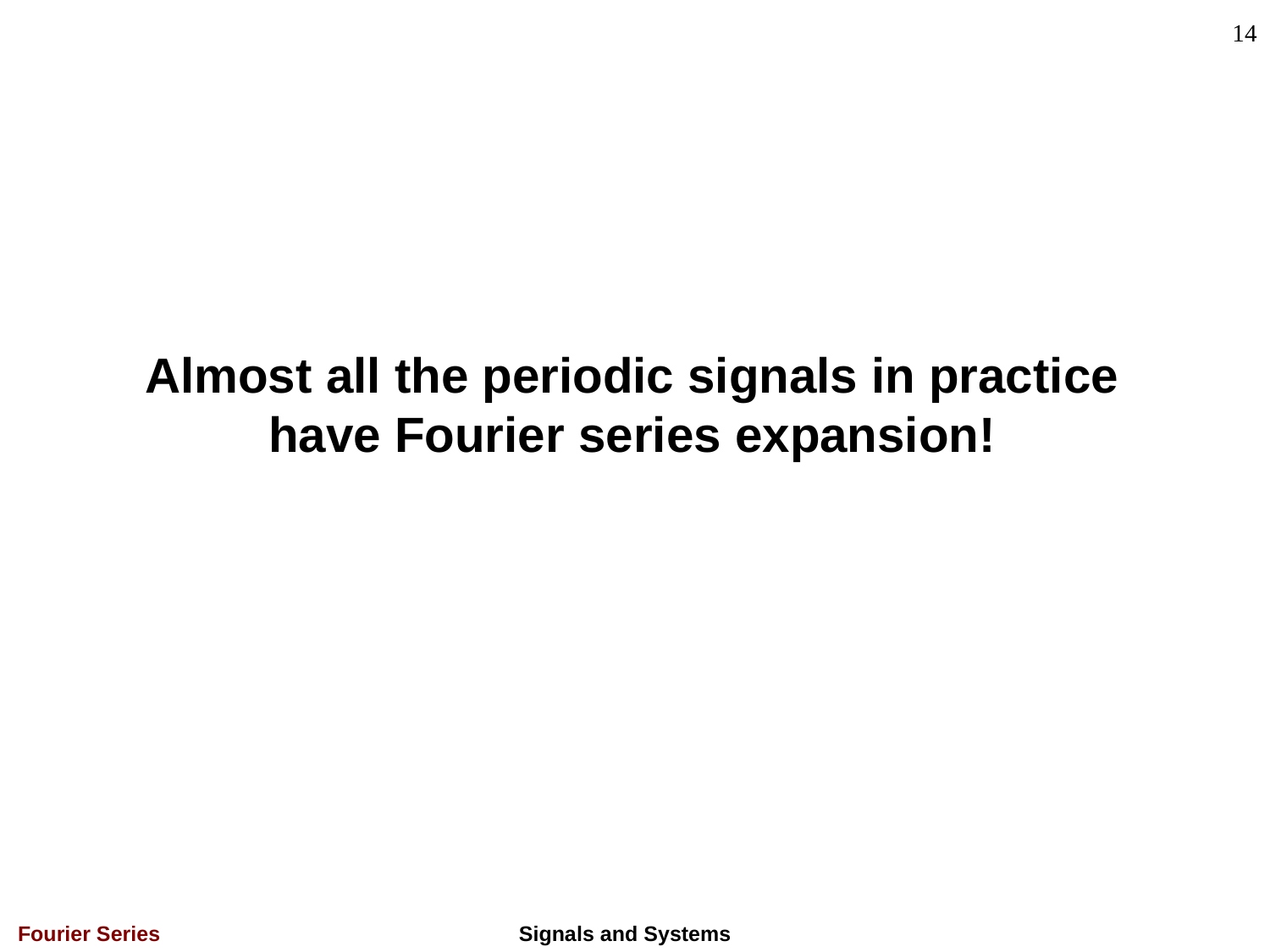

14
Almost all the periodic signals in practice have Fourier series expansion!